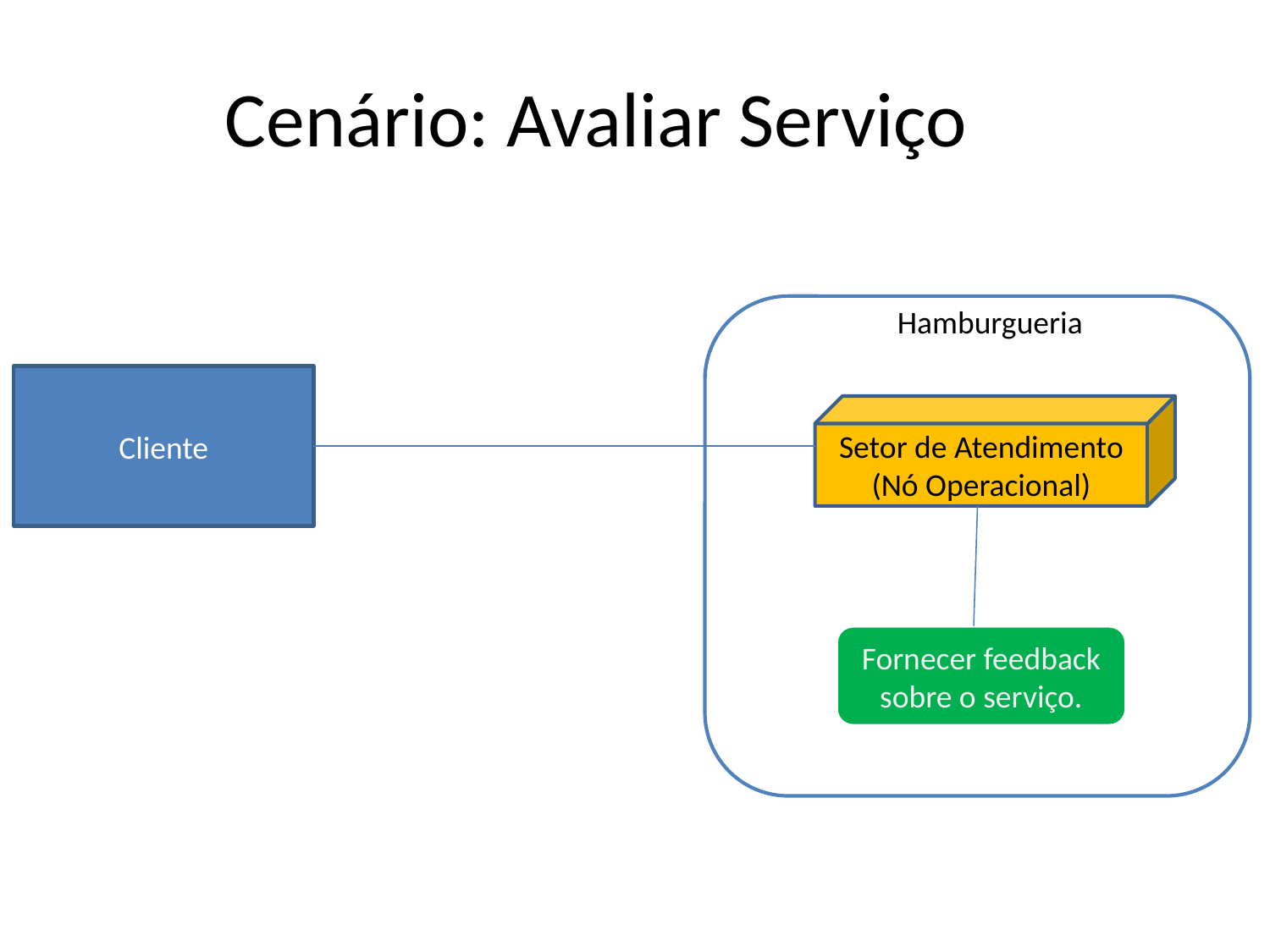

# Cenário: Avaliar Serviço

Hamburgueria
Cliente
Setor de Atendimento
(Nó Operacional)
Fornecer feedback sobre o serviço.